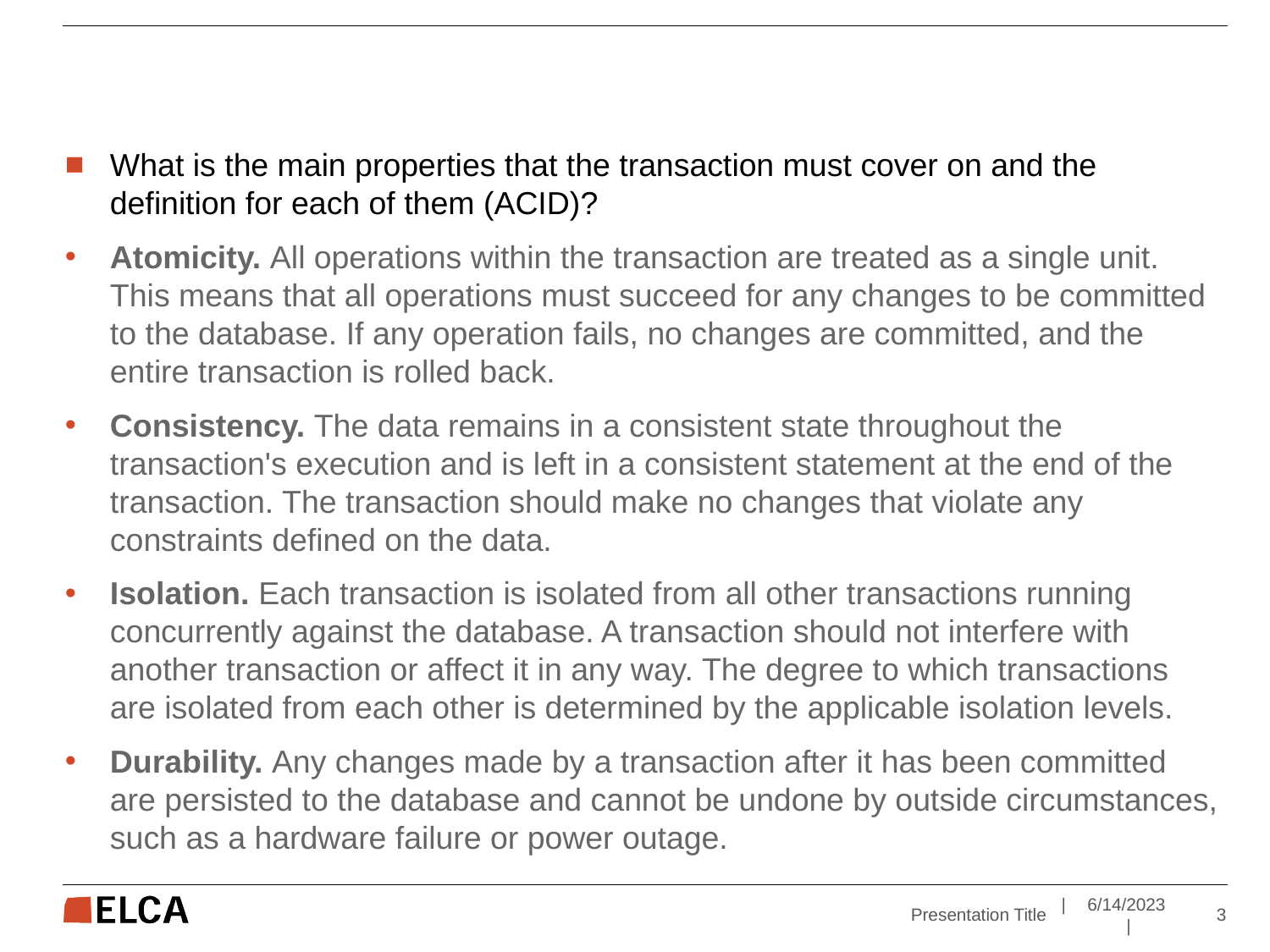

#

What is the main properties that the transaction must cover on and the definition for each of them (ACID)?
Atomicity. All operations within the transaction are treated as a single unit. This means that all operations must succeed for any changes to be committed to the database. If any operation fails, no changes are committed, and the entire transaction is rolled back.
Consistency. The data remains in a consistent state throughout the transaction's execution and is left in a consistent statement at the end of the transaction. The transaction should make no changes that violate any constraints defined on the data.
Isolation. Each transaction is isolated from all other transactions running concurrently against the database. A transaction should not interfere with another transaction or affect it in any way. The degree to which transactions are isolated from each other is determined by the applicable isolation levels.
Durability. Any changes made by a transaction after it has been committed are persisted to the database and cannot be undone by outside circumstances, such as a hardware failure or power outage.

Presentation Title
| 	6/14/2023	 |
3